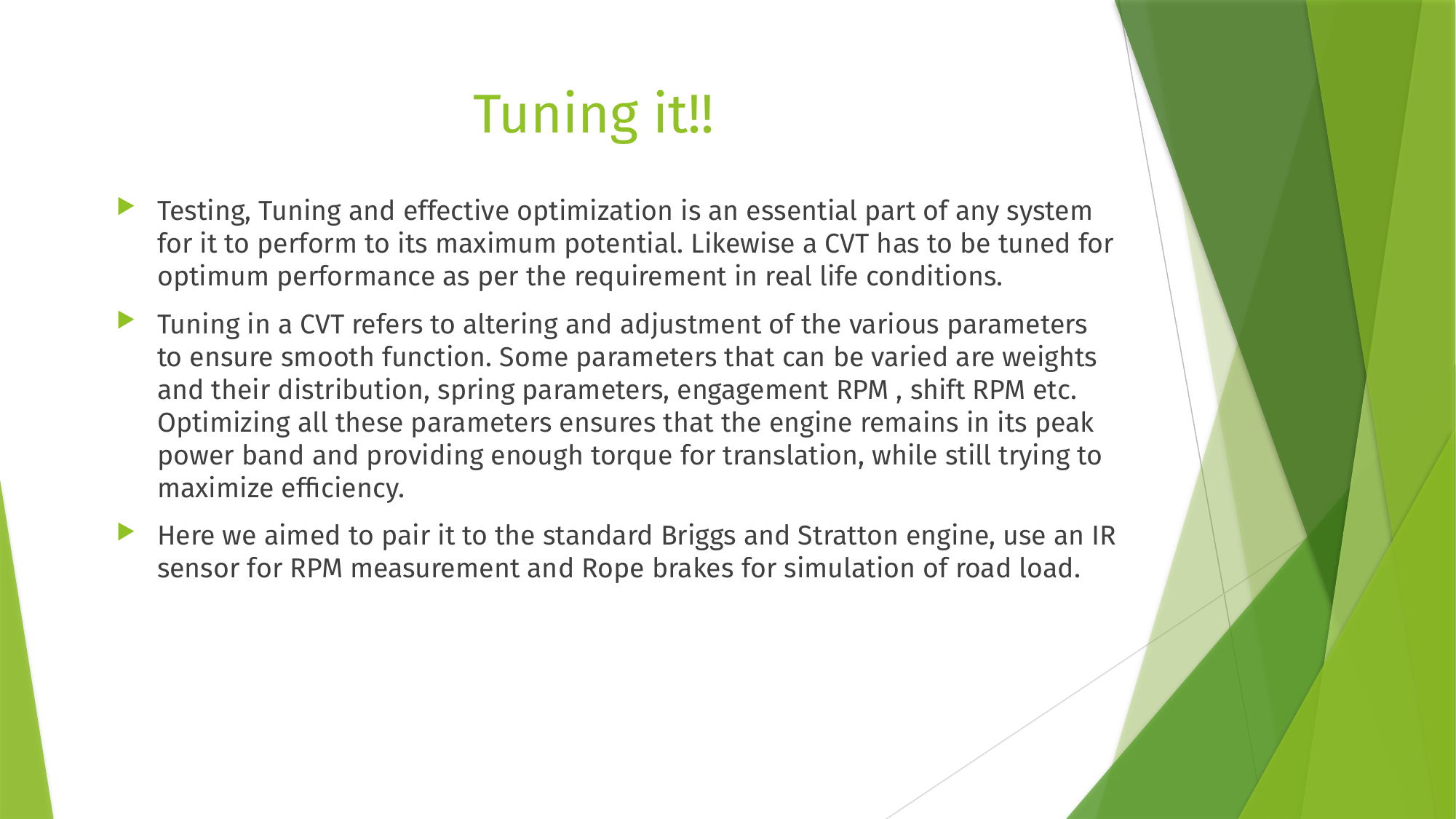

# Tuning it!!
Testing, Tuning and effective optimization is an essential part of any system for it to perform to its maximum potential. Likewise a CVT has to be tuned for optimum performance as per the requirement in real life conditions.
Tuning in a CVT refers to altering and adjustment of the various parameters to ensure smooth function. Some parameters that can be varied are weights and their distribution, spring parameters, engagement RPM , shift RPM etc. Optimizing all these parameters ensures that the engine remains in its peak power band and providing enough torque for translation, while still trying to maximize efficiency.
Here we aimed to pair it to the standard Briggs and Stratton engine, use an IR sensor for RPM measurement and Rope brakes for simulation of road load.